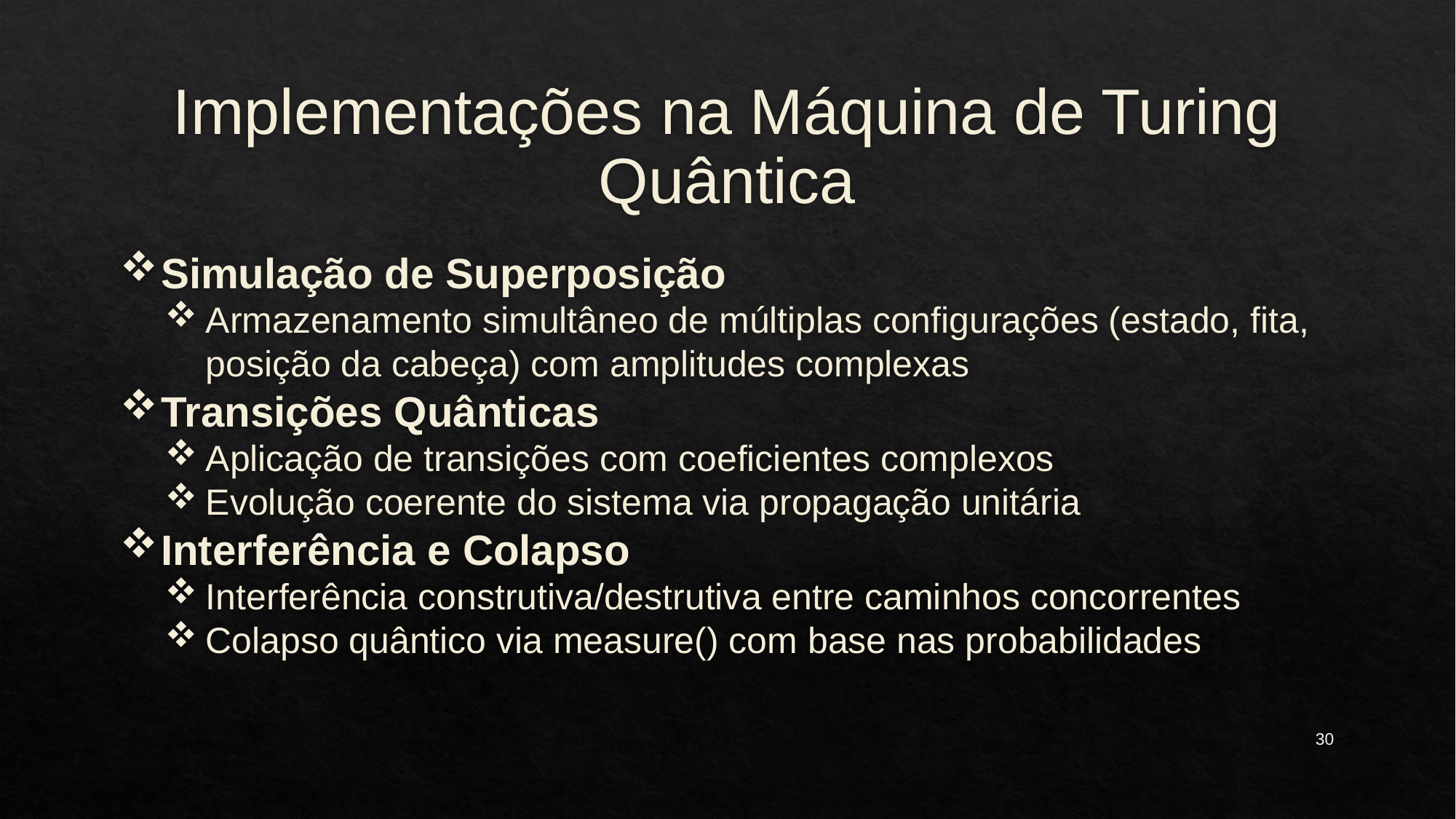

# Implementações na Máquina de Turing Quântica
Simulação de Superposição
Armazenamento simultâneo de múltiplas configurações (estado, fita, posição da cabeça) com amplitudes complexas
Transições Quânticas
Aplicação de transições com coeficientes complexos
Evolução coerente do sistema via propagação unitária
Interferência e Colapso
Interferência construtiva/destrutiva entre caminhos concorrentes
Colapso quântico via measure() com base nas probabilidades

30